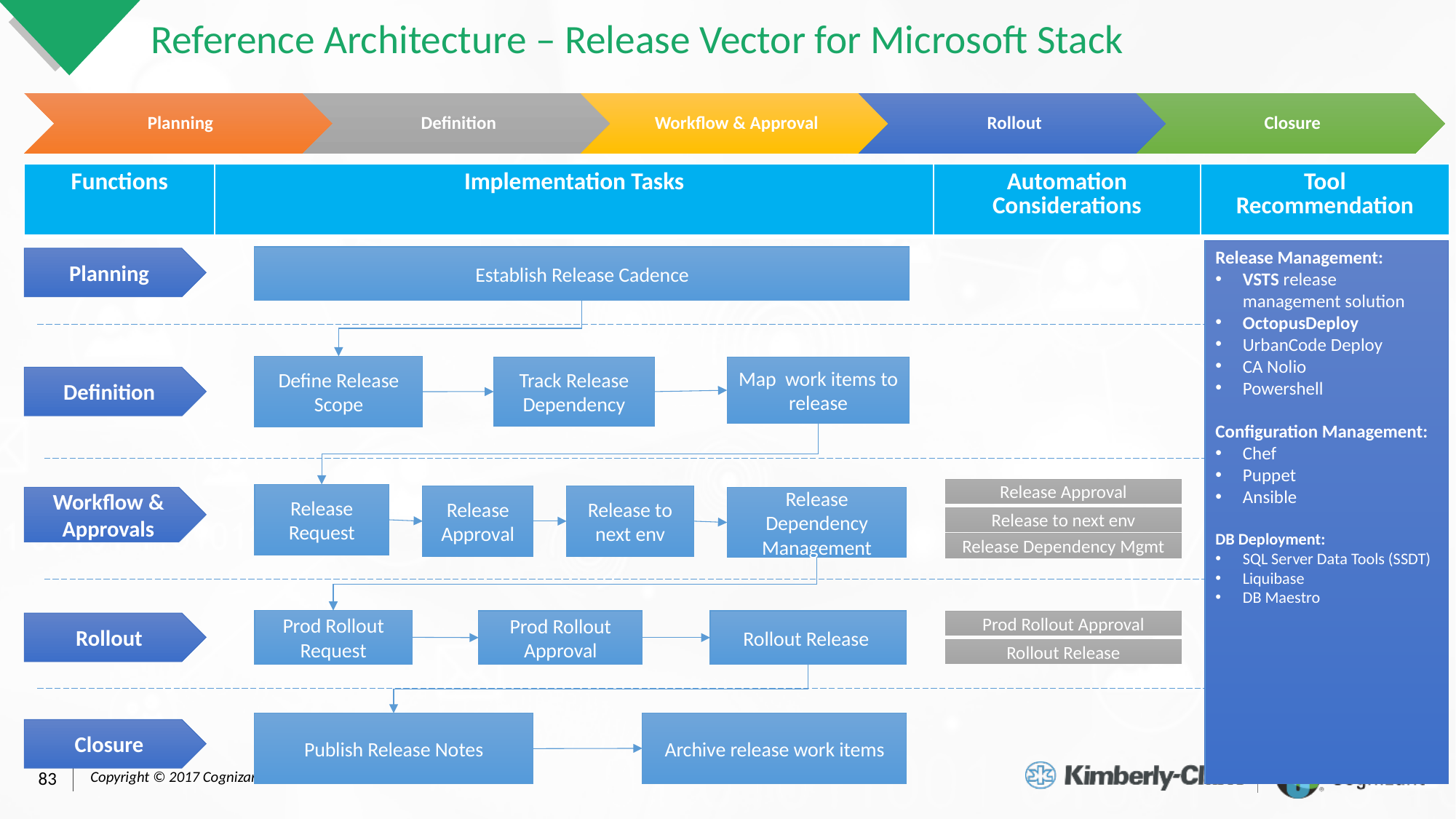

83
# Reference Architecture – Release Vector for Microsoft Stack
Planning
Definition
Workflow & Approval
Rollout
Closure
| Functions | Implementation Tasks | Automation Considerations | Tool Recommendation |
| --- | --- | --- | --- |
Release Management:
VSTS release management solution
OctopusDeploy
UrbanCode Deploy
CA Nolio
Powershell

Configuration Management:
Chef
Puppet
Ansible

DB Deployment:
SQL Server Data Tools (SSDT)
Liquibase
DB Maestro
Establish Release Cadence
Planning
Define Release Scope
Track Release Dependency
Map  work items to release
Definition
Release Approval
Release to next env
Release Dependency Mgmt
Release Request
Release Approval
Release to next env
Workflow & Approvals
Release Dependency Management
Prod Rollout Request
Rollout Release
Prod Rollout Approval
Prod Rollout Approval
Rollout Release
Rollout
Archive release work items
Publish Release Notes
Closure